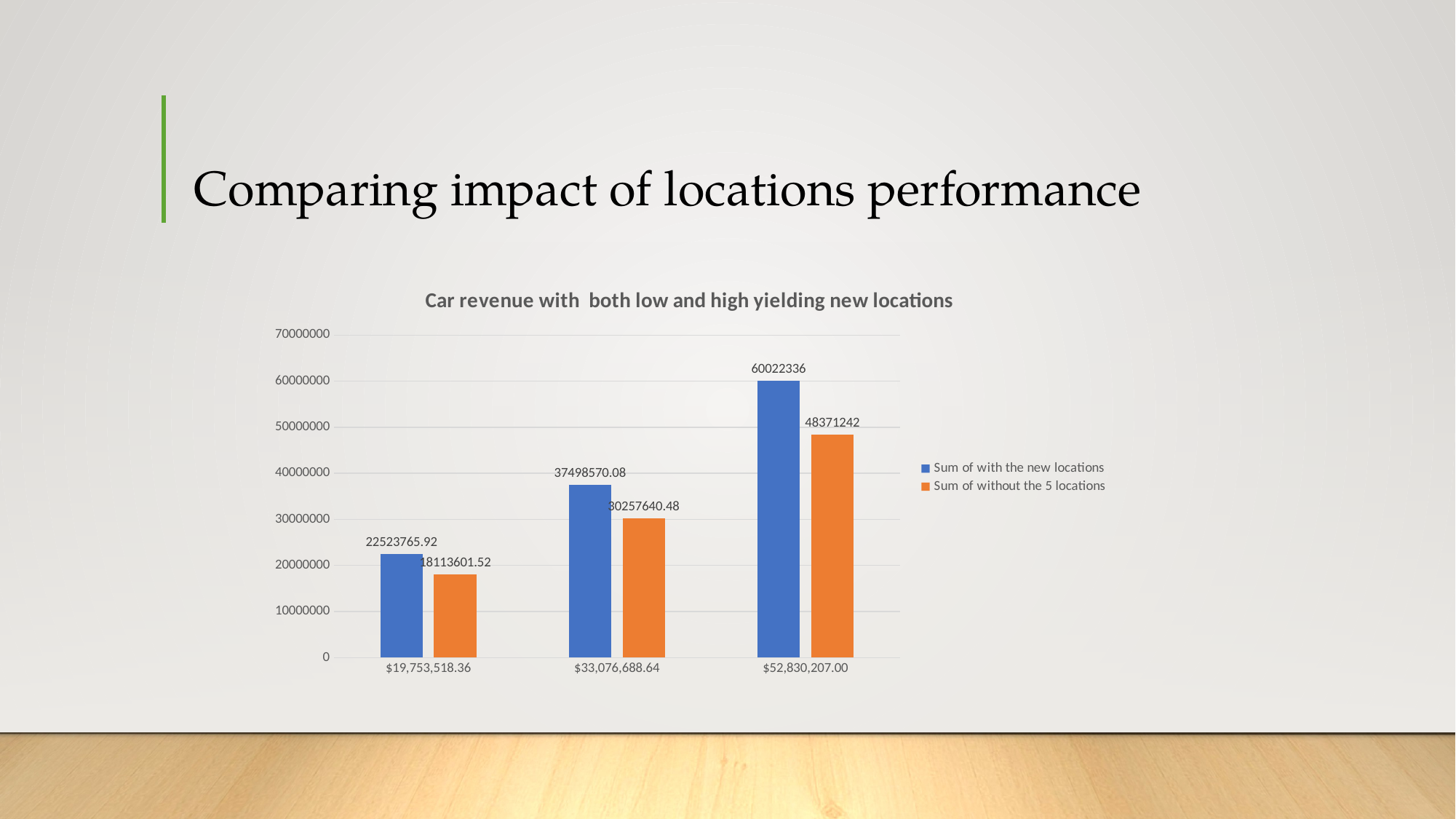

# Comparing impact of locations performance

### Chart: Car revenue with  both low and high yielding new locations

| Category | Sum of with the new locations  | Sum of without the 5 locations |
|---|---|---|
|  $19,753,518.36  | 22523765.919999994 | 18113601.519999996 |
|  $33,076,688.64  | 37498570.080000006 | 30257640.480000004 |
|  $52,830,207.00  | 60022336.0 | 48371242.0 |